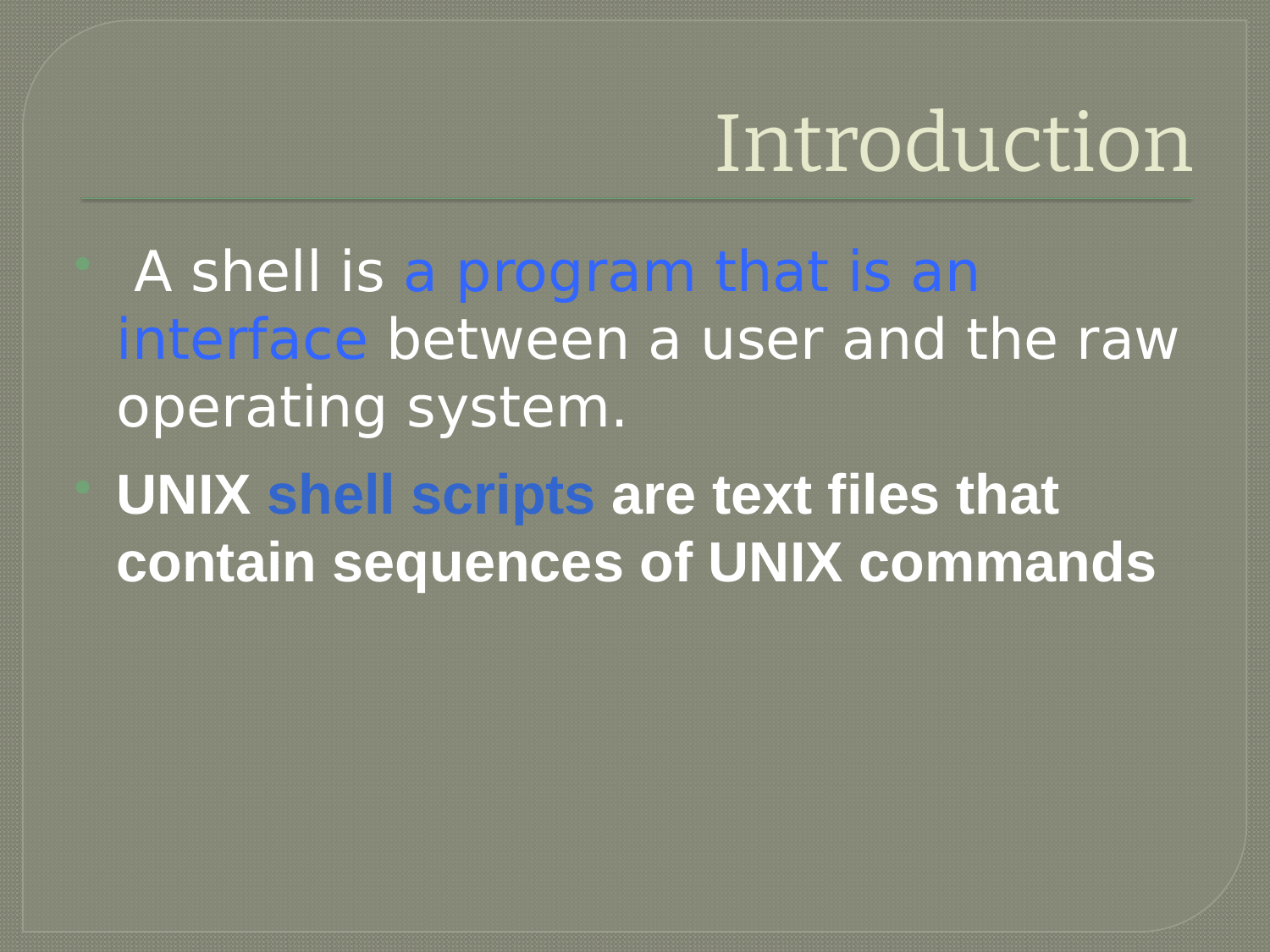

# Introduction
 A shell is a program that is an interface between a user and the raw operating system.
UNIX shell scripts are text files that contain sequences of UNIX commands